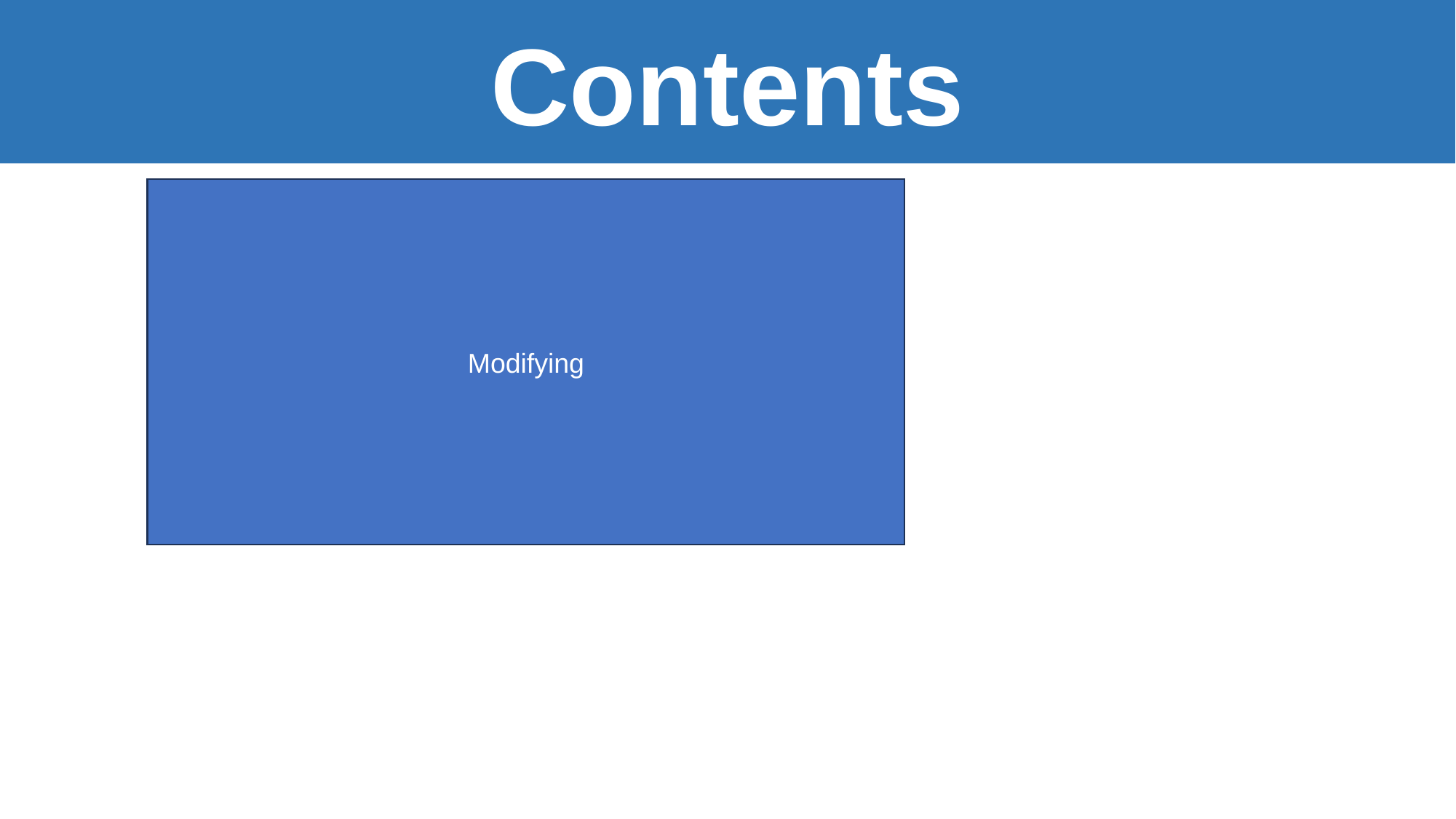

Contents
Modifying
Linear System
Least Squares
Eigenvectors & Eigenvalues
Singular Value Decomposition
Derivative of Multi-variable Function
Matrix Algebra
Matrix Decompositions
.....